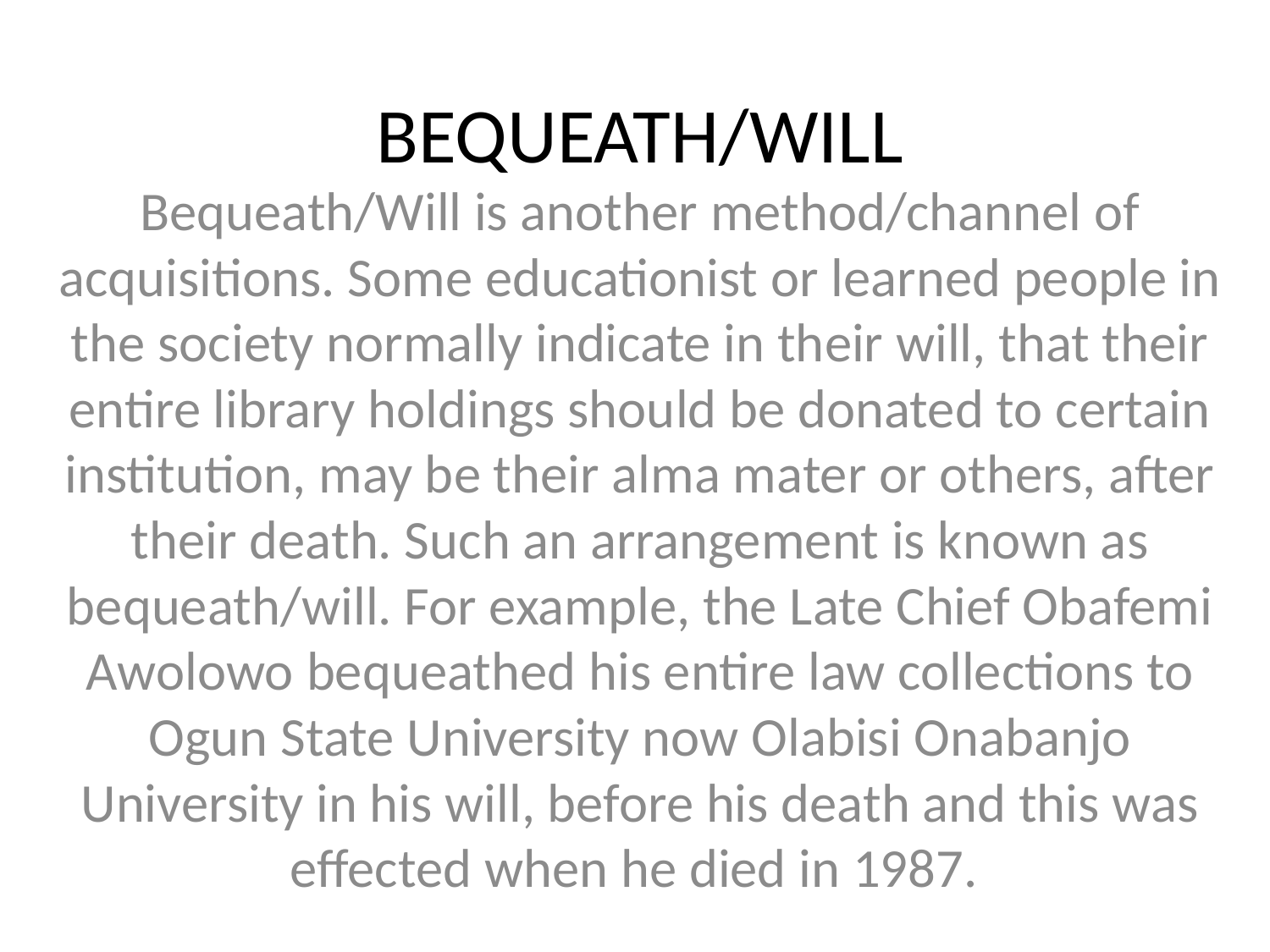

# BEQUEATH/WILL
Bequeath/Will is another method/channel of acquisitions. Some educationist or learned people in the society normally indicate in their will, that their entire library holdings should be donated to certain institution, may be their alma mater or others, after their death. Such an arrangement is known as bequeath/will. For example, the Late Chief Obafemi Awolowo bequeathed his entire law collections to Ogun State University now Olabisi Onabanjo University in his will, before his death and this was effected when he died in 1987.